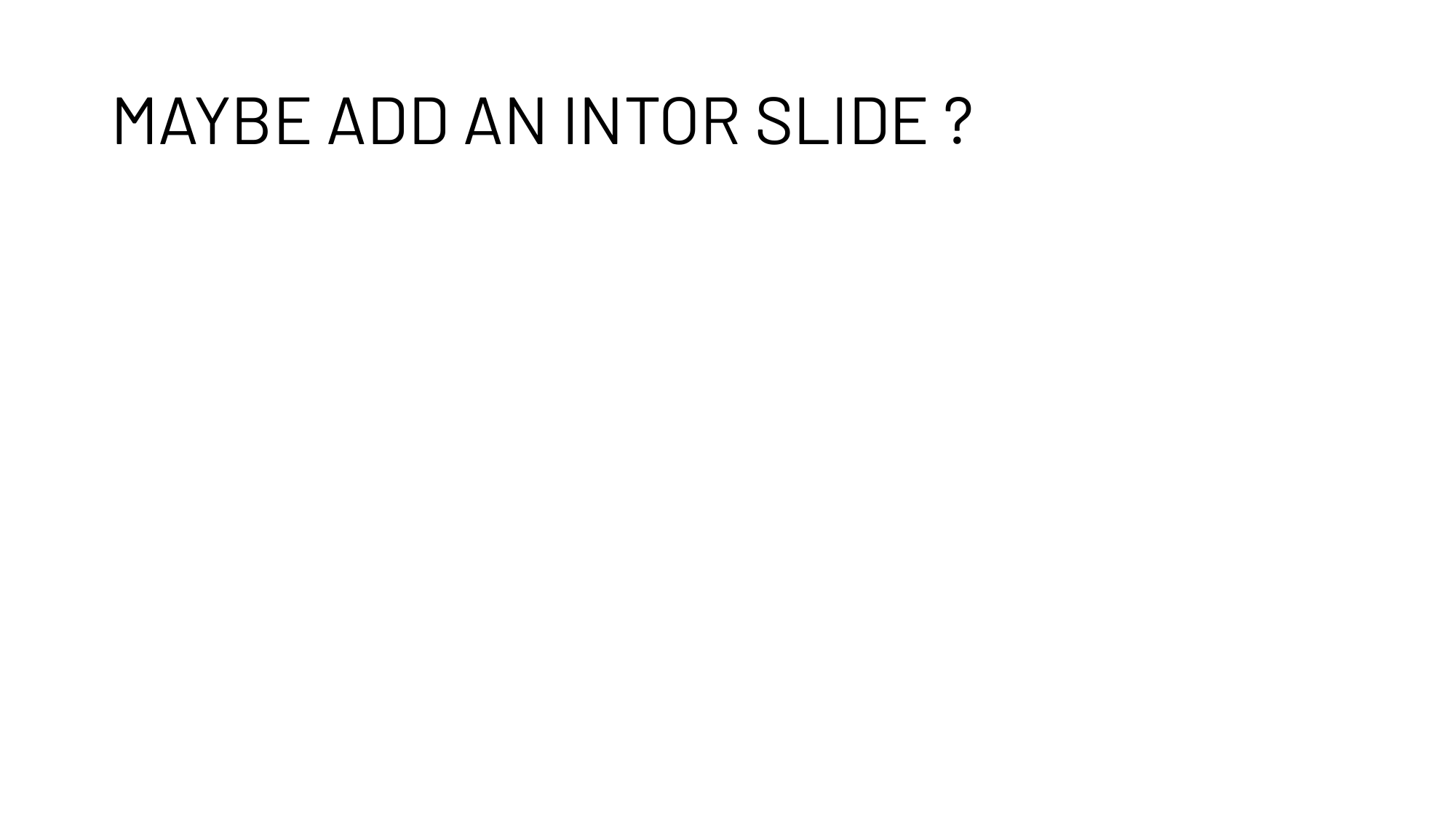

# MAYBE ADD AN INTOR SLIDE ?